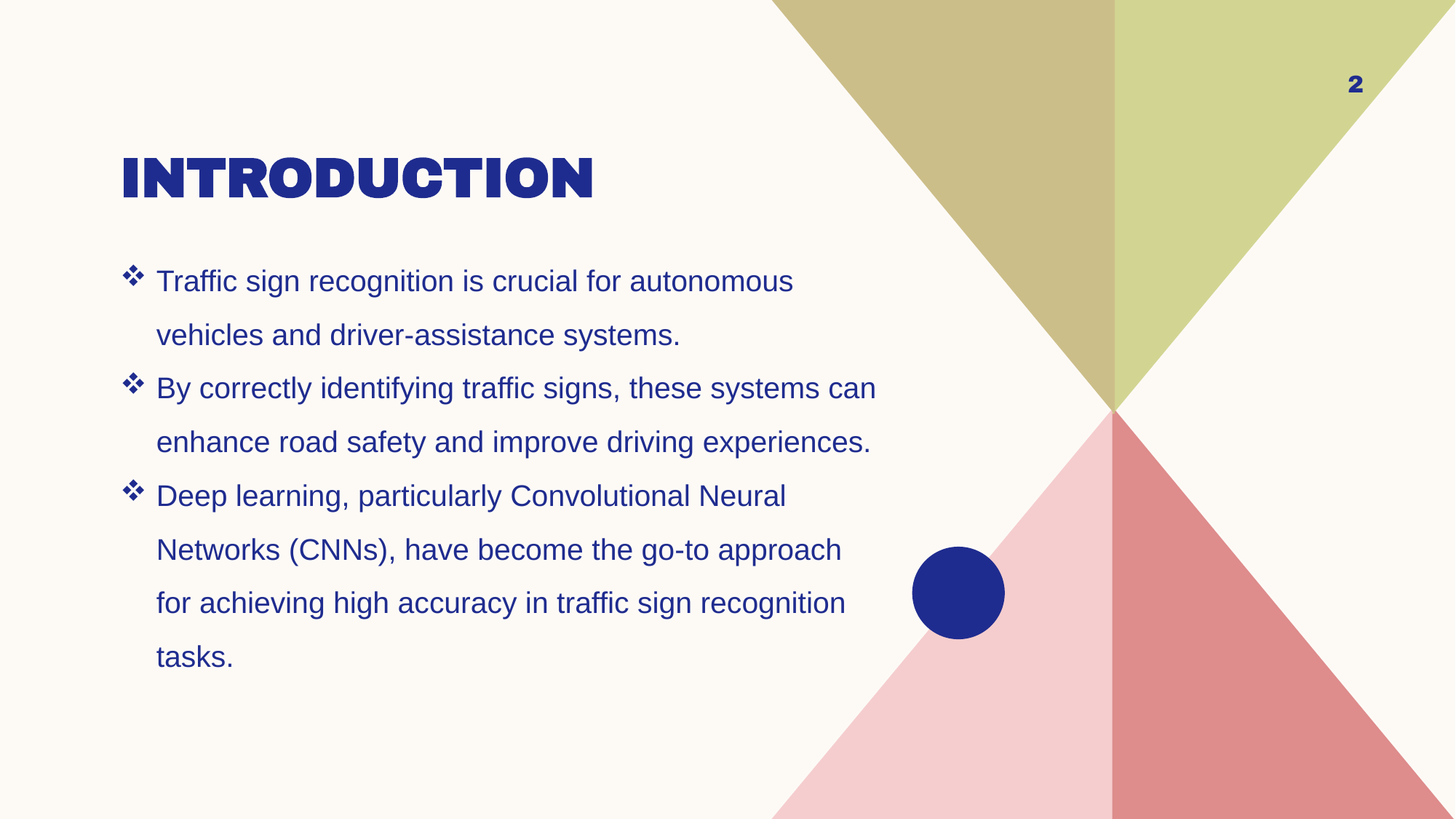

2
# INTRODUCTION
Traffic sign recognition is crucial for autonomous vehicles and driver-assistance systems.
By correctly identifying traffic signs, these systems can enhance road safety and improve driving experiences.
Deep learning, particularly Convolutional Neural Networks (CNNs), have become the go-to approach for achieving high accuracy in traffic sign recognition tasks.